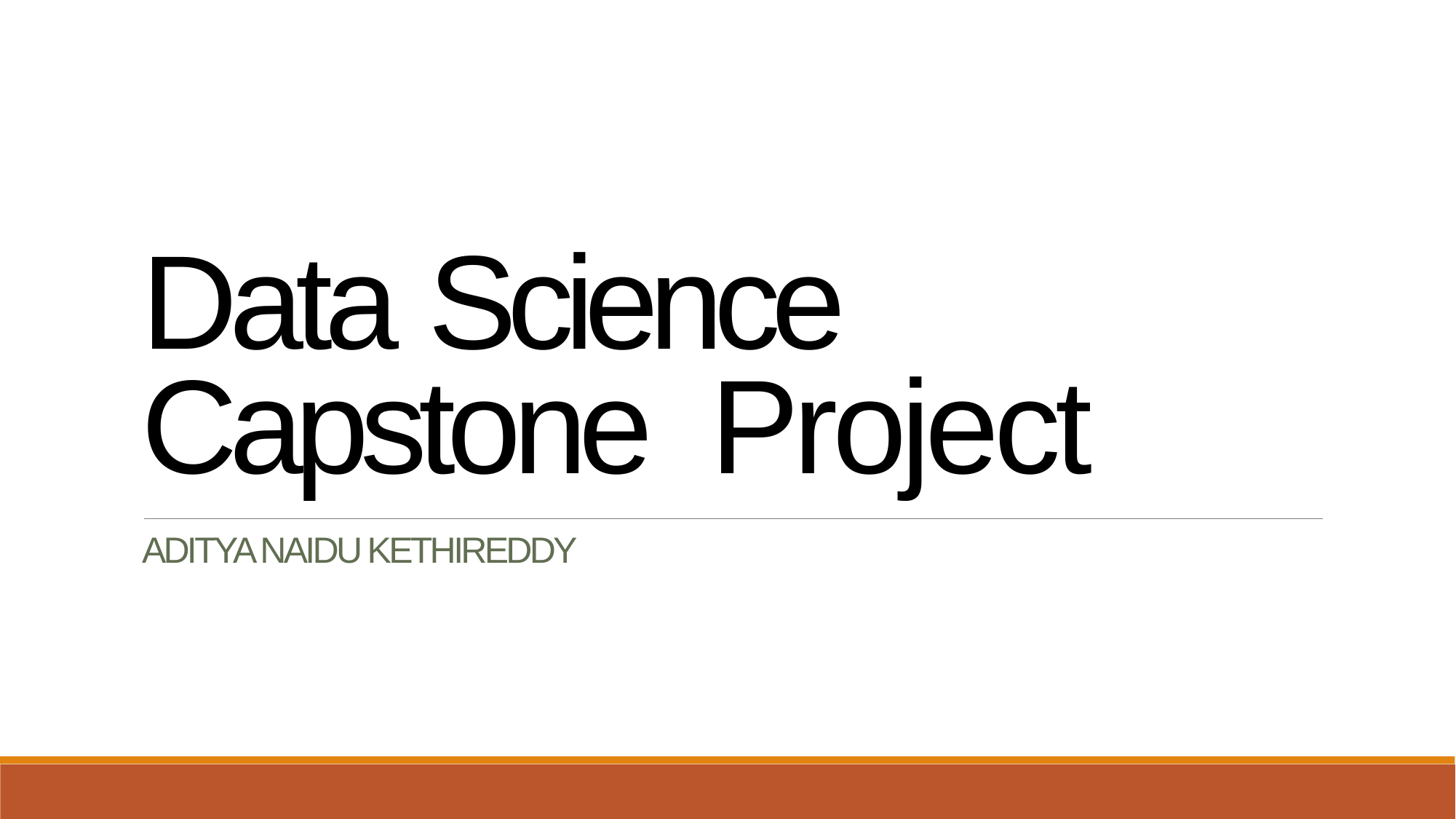

Data Science Capstone  Project
ADITYA NAIDU KETHIREDDY